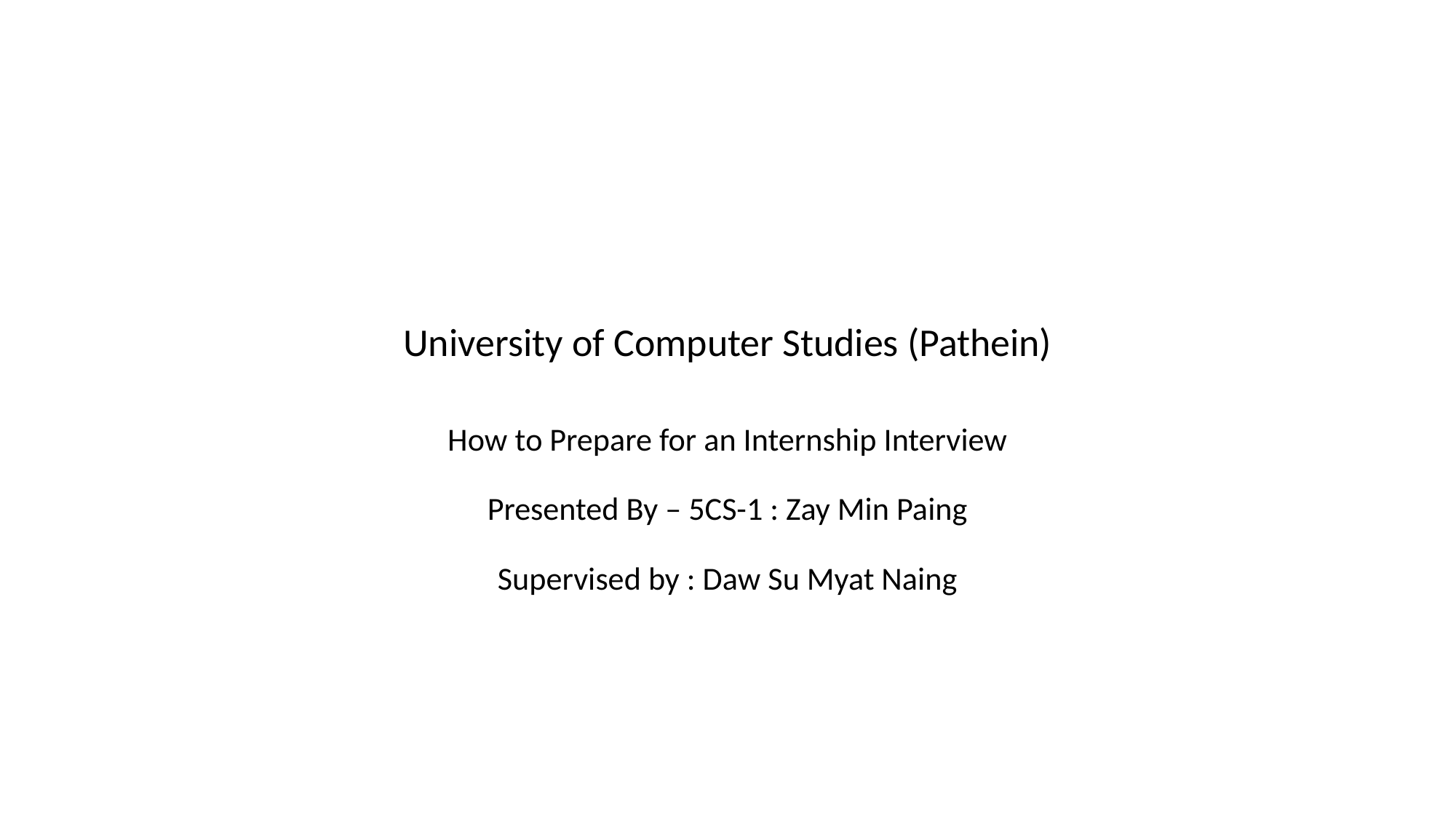

# University of Computer Studies (Pathein) How to Prepare for an Internship Interview Presented By – 5CS-1 : Zay Min Paing Supervised by : Daw Su Myat Naing